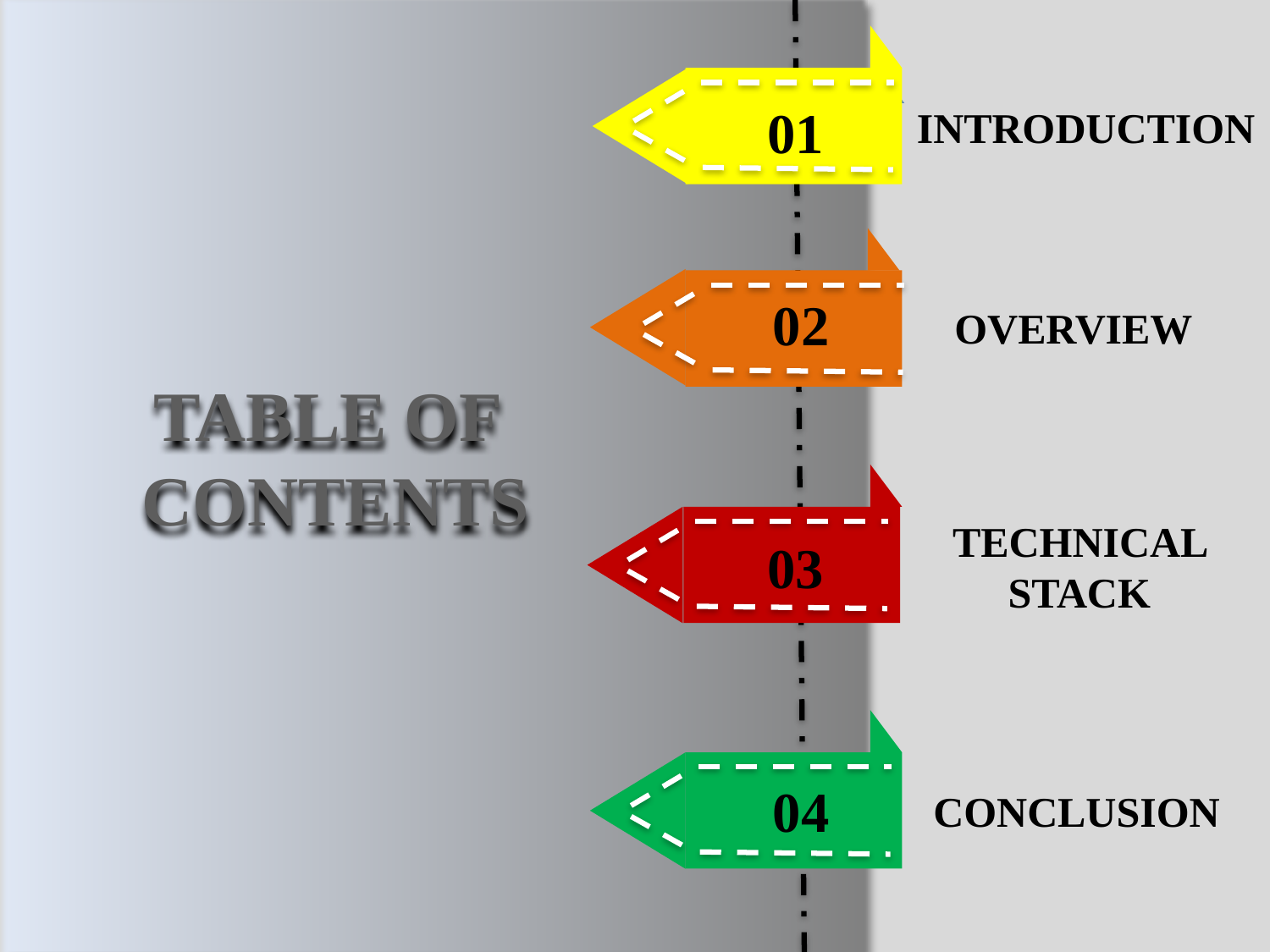

01
INTRODUCTION

02
OVERVIEW
TABLE OF
CONTENTS

TECHNICAL STACK
03

04
CONCLUSION